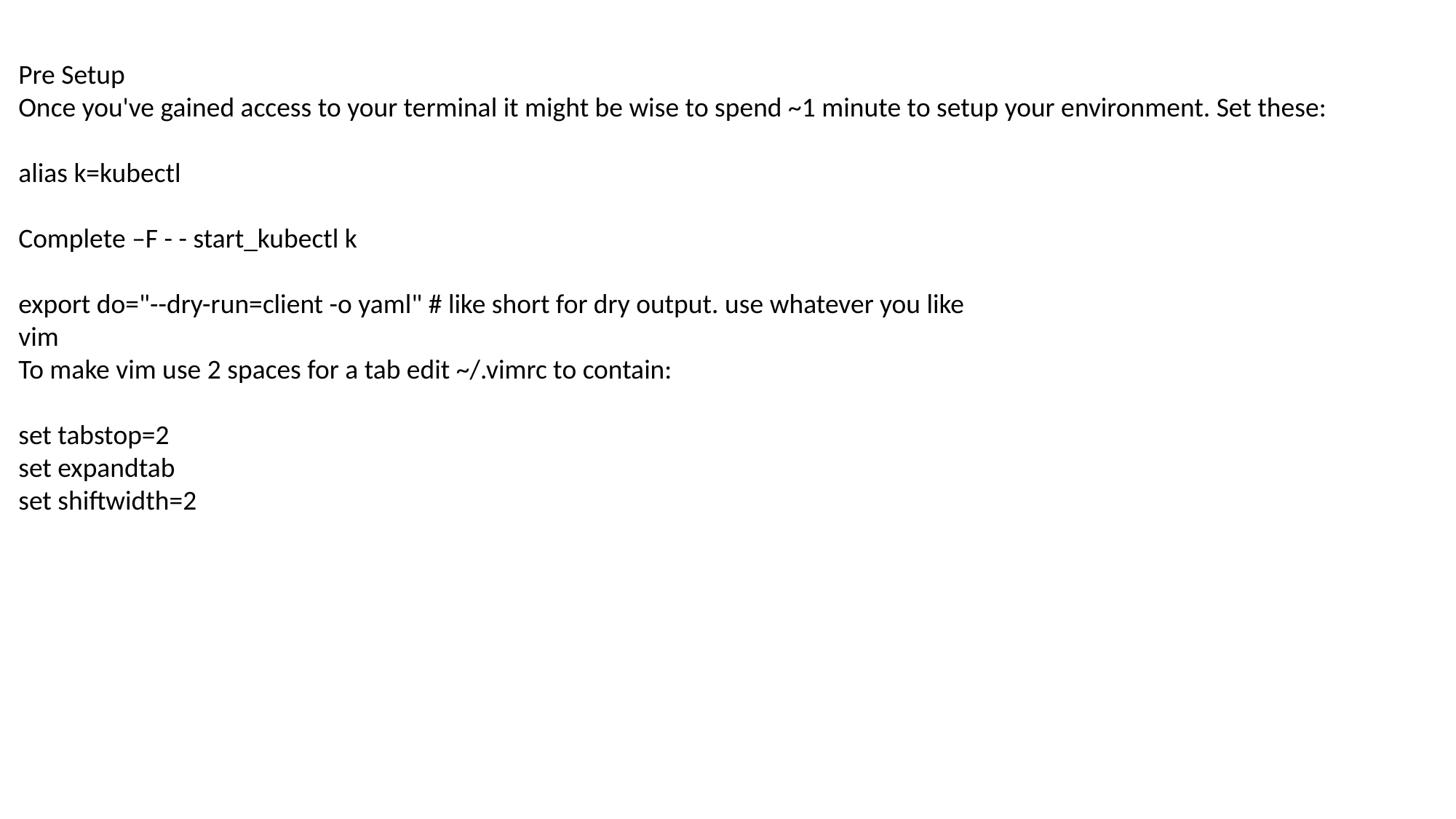

Pre Setup
Once you've gained access to your terminal it might be wise to spend ~1 minute to setup your environment. Set these:

alias k=kubectl

Complete –F - - start_kubectl k
​
export do="--dry-run=client -o yaml" # like short for dry output. use whatever you like
vim
To make vim use 2 spaces for a tab edit ~/.vimrc to contain:

set tabstop=2
set expandtab
set shiftwidth=2